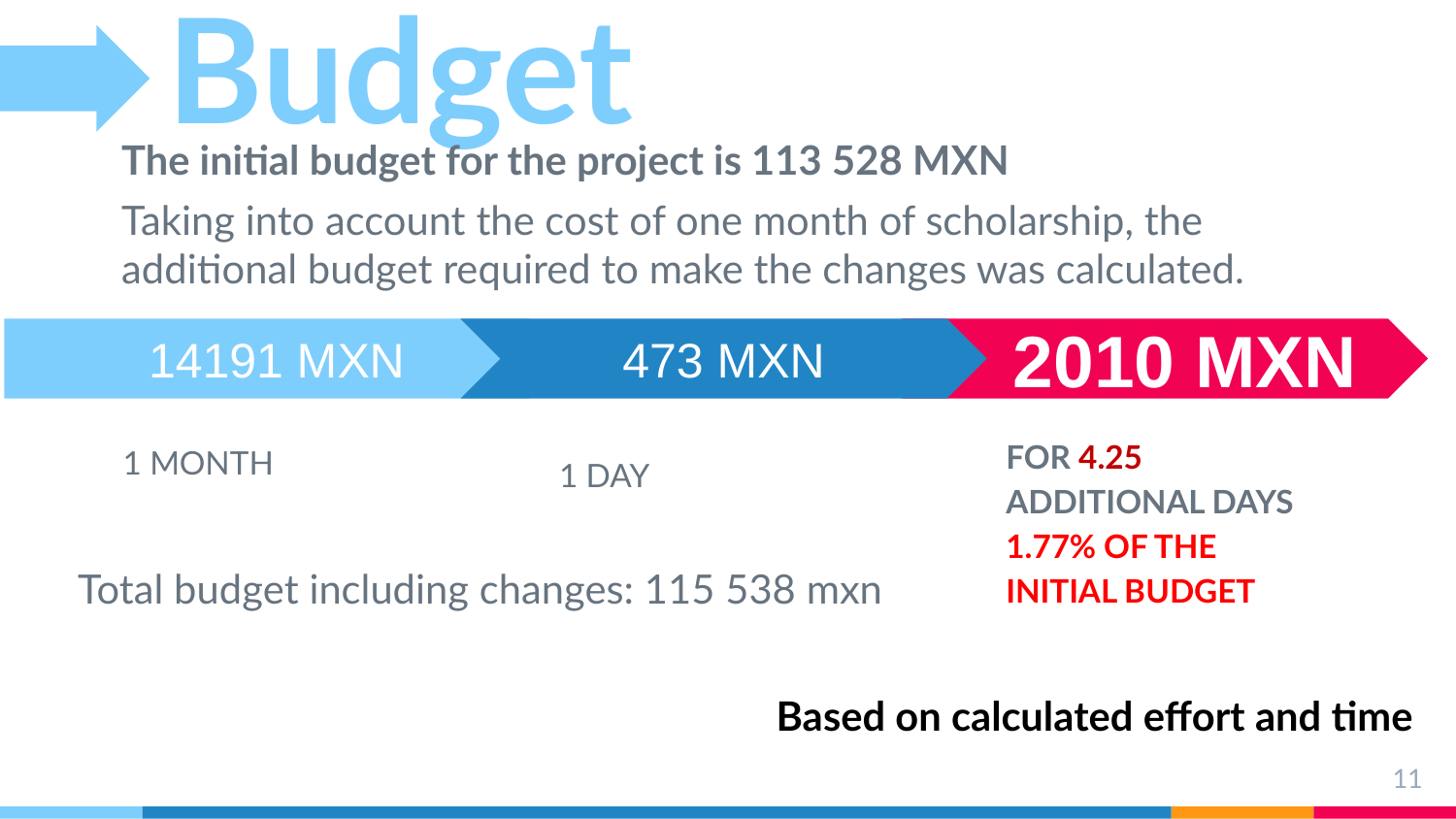

Budget
The initial budget for the project is 113 528 MXN
Taking into account the cost of one month of scholarship, the additional budget required to make the changes was calculated.

14191 MXN
1 MONTH
473 MXN
1 DAY
  2010 MXN
FOR 4.25 ADDITIONAL DAYS
1.77% OF THE INITIAL BUDGET
Total budget including changes: 115 538 mxn
Based on calculated effort and time
11